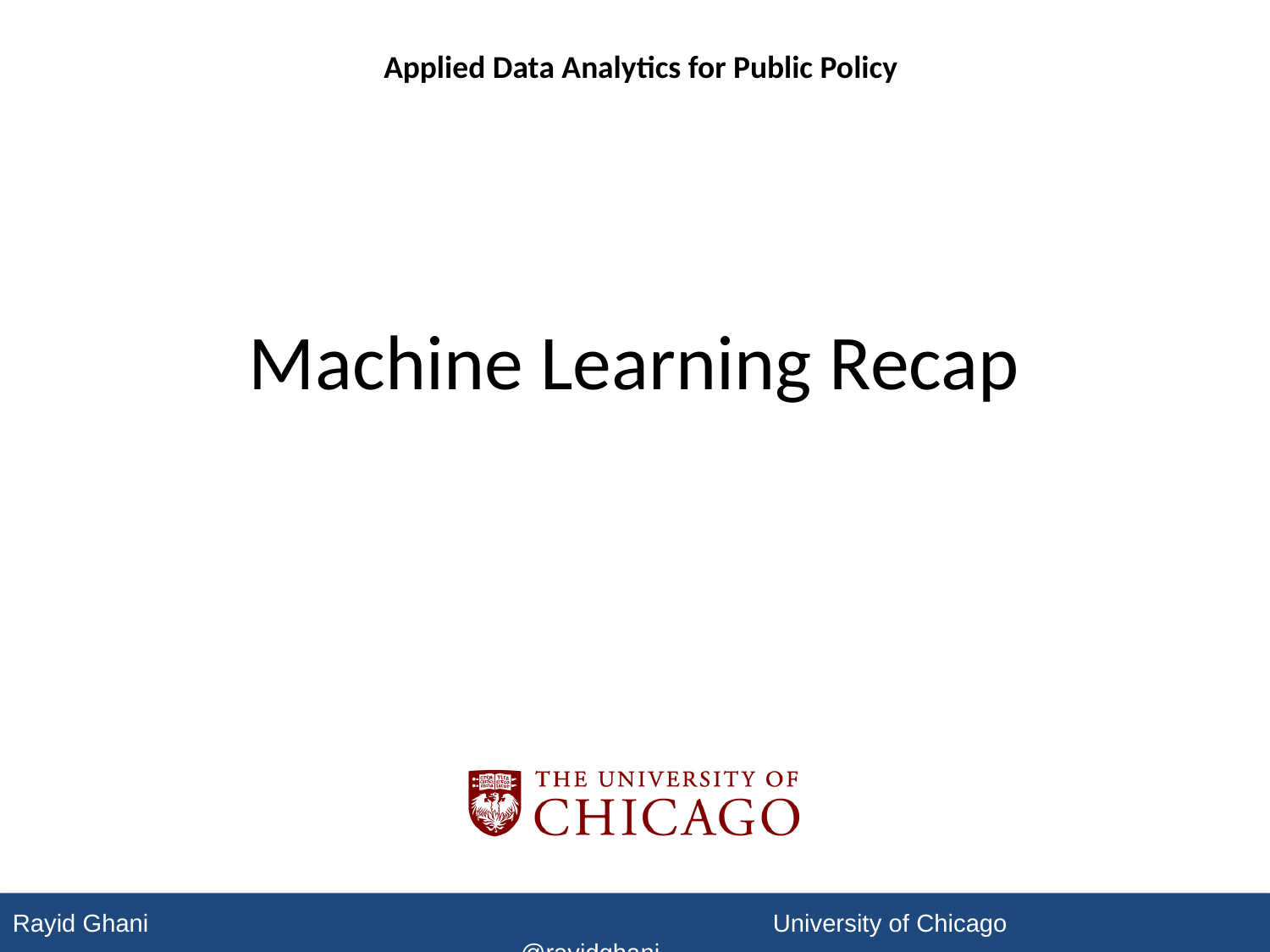

Applied Data Analytics for Public Policy
# Machine Learning Recap